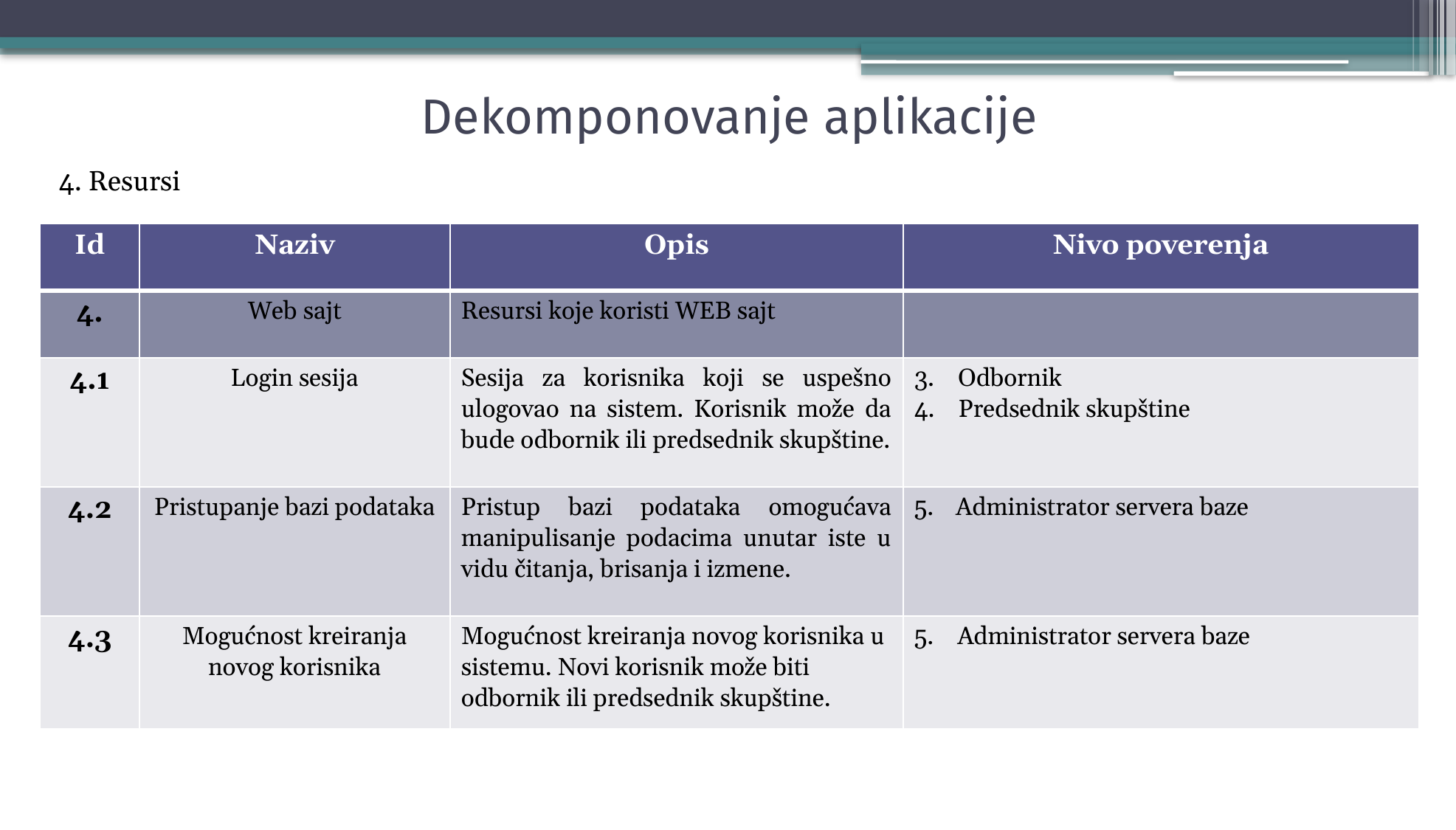

Dekomponovanje aplikacije
4. Resursi
| Id | Naziv | Opis | Nivo poverenja |
| --- | --- | --- | --- |
| 4. | Web sajt | Resursi koje koristi WEB sajt |  |
| 4.1 | Login sesija | Sesija za korisnika koji se uspešno ulogovao na sistem. Korisnik može da bude odbornik ili predsednik skupštine. | 3. Odbornik 4. Predsednik skupštine |
| 4.2 | Pristupanje bazi podataka | Pristup bazi podataka omogućava manipulisanje podacima unutar iste u vidu čitanja, brisanja i izmene. | Administrator servera baze |
| 4.3 | Mogućnost kreiranja novog korisnika | Mogućnost kreiranja novog korisnika u sistemu. Novi korisnik može biti odbornik ili predsednik skupštine. | 5. Administrator servera baze |